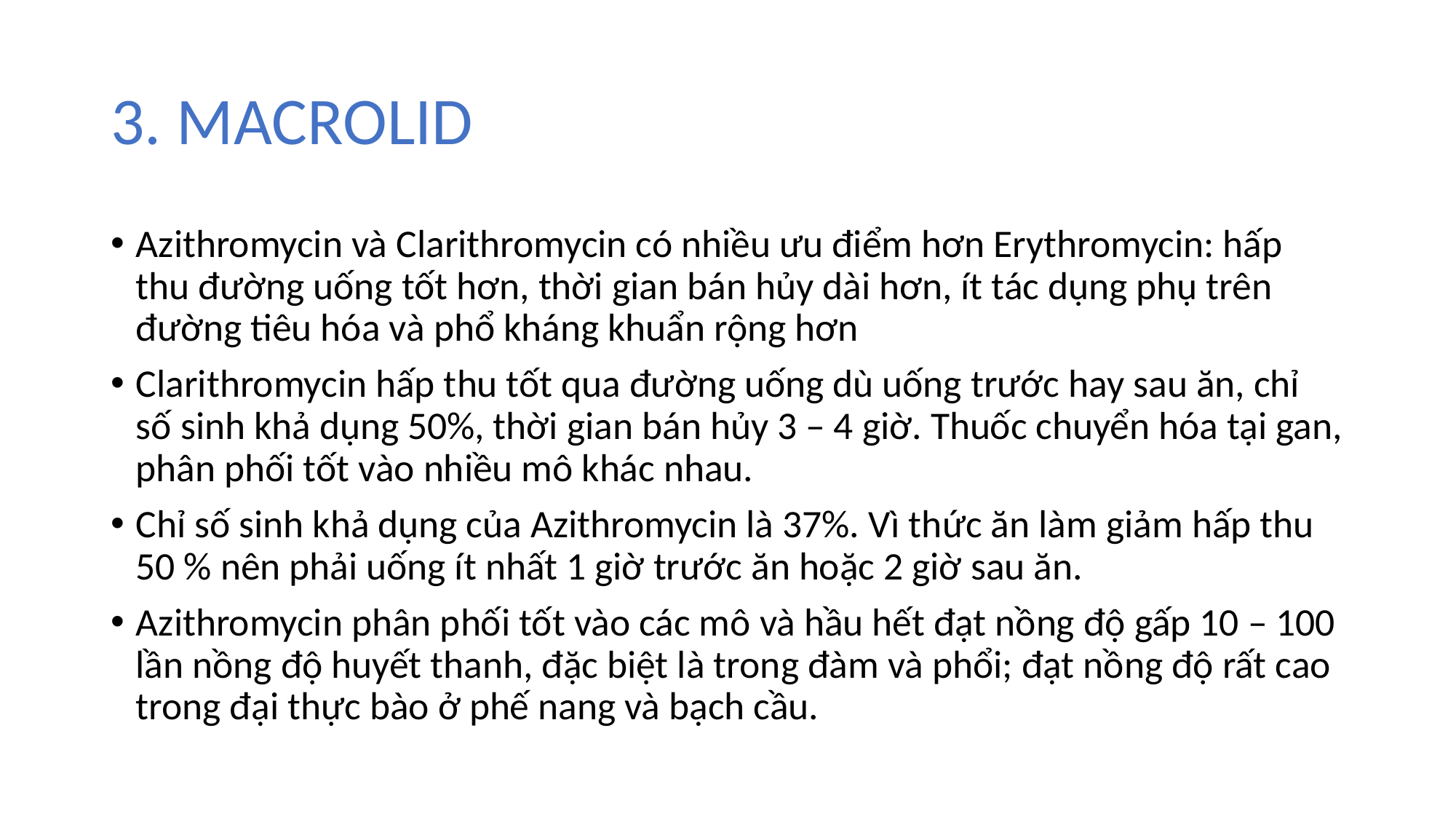

# 3. MACROLID
Azithromycin và Clarithromycin có nhiều ưu điểm hơn Erythromycin: hấp thu đường uống tốt hơn, thời gian bán hủy dài hơn, ít tác dụng phụ trên đường tiêu hóa và phổ kháng khuẩn rộng hơn
Clarithromycin hấp thu tốt qua đường uống dù uống trước hay sau ăn, chỉ số sinh khả dụng 50%, thời gian bán hủy 3 – 4 giờ. Thuốc chuyển hóa tại gan, phân phối tốt vào nhiều mô khác nhau.
Chỉ số sinh khả dụng của Azithromycin là 37%. Vì thức ăn làm giảm hấp thu 50 % nên phải uống ít nhất 1 giờ trước ăn hoặc 2 giờ sau ăn.
Azithromycin phân phối tốt vào các mô và hầu hết đạt nồng độ gấp 10 – 100 lần nồng độ huyết thanh, đặc biệt là trong đàm và phổi; đạt nồng độ rất cao trong đại thực bào ở phế nang và bạch cầu.